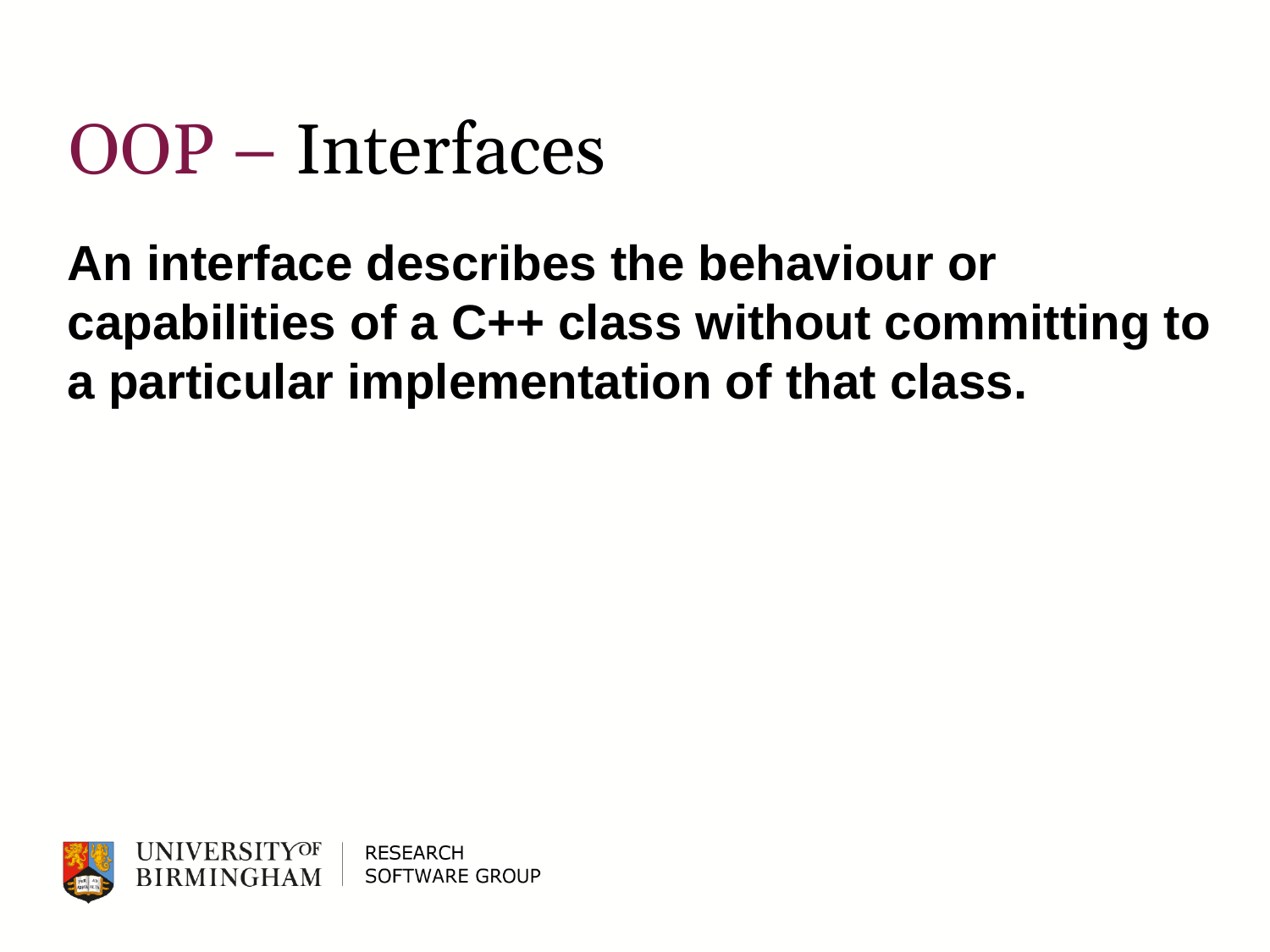

# OOP – Interfaces
An interface describes the behaviour or capabilities of a C++ class without committing to a particular implementation of that class.